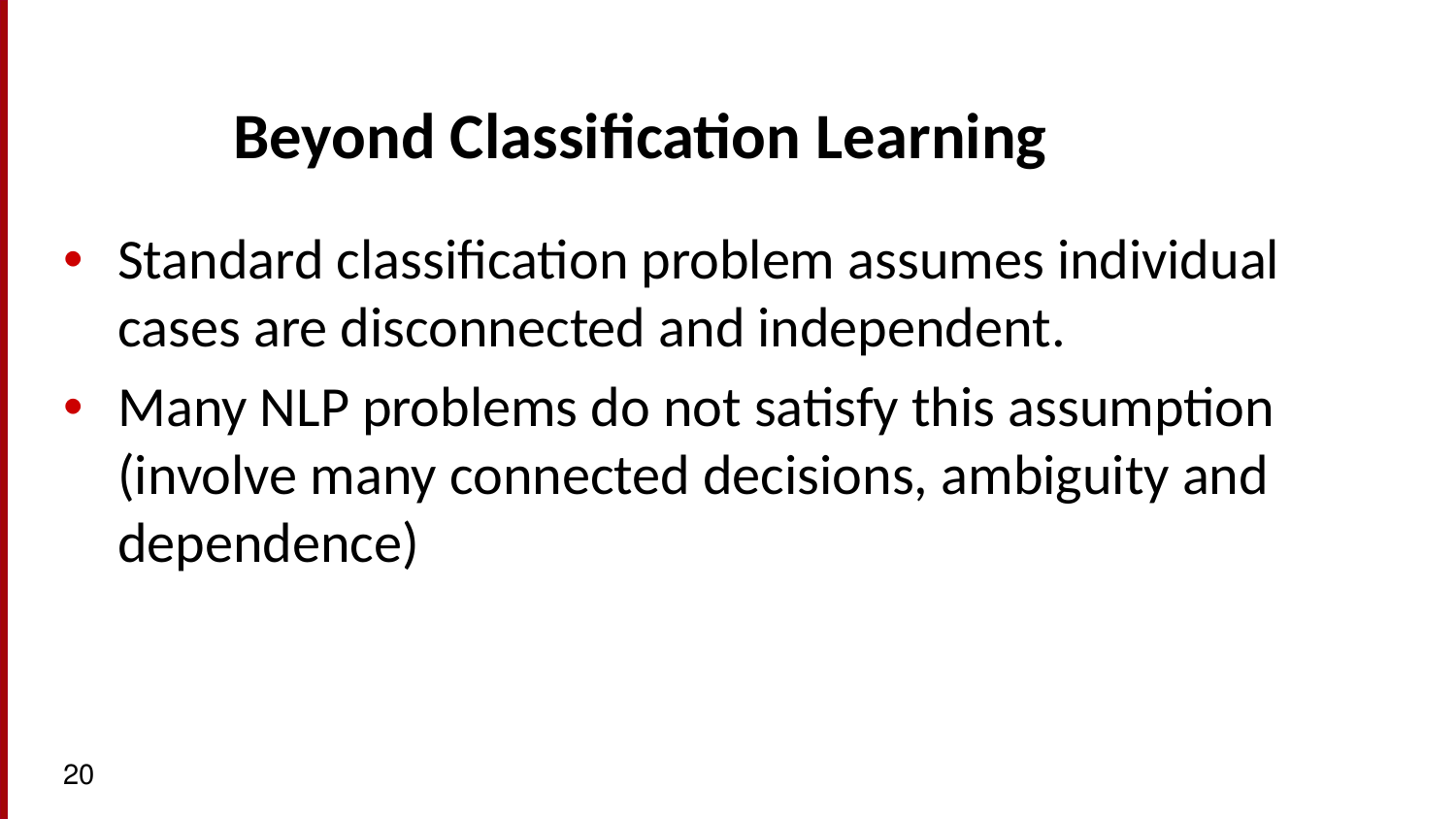

# Beyond Classification Learning
Standard classification problem assumes individual cases are disconnected and independent.
Many NLP problems do not satisfy this assumption (involve many connected decisions, ambiguity and dependence)
20